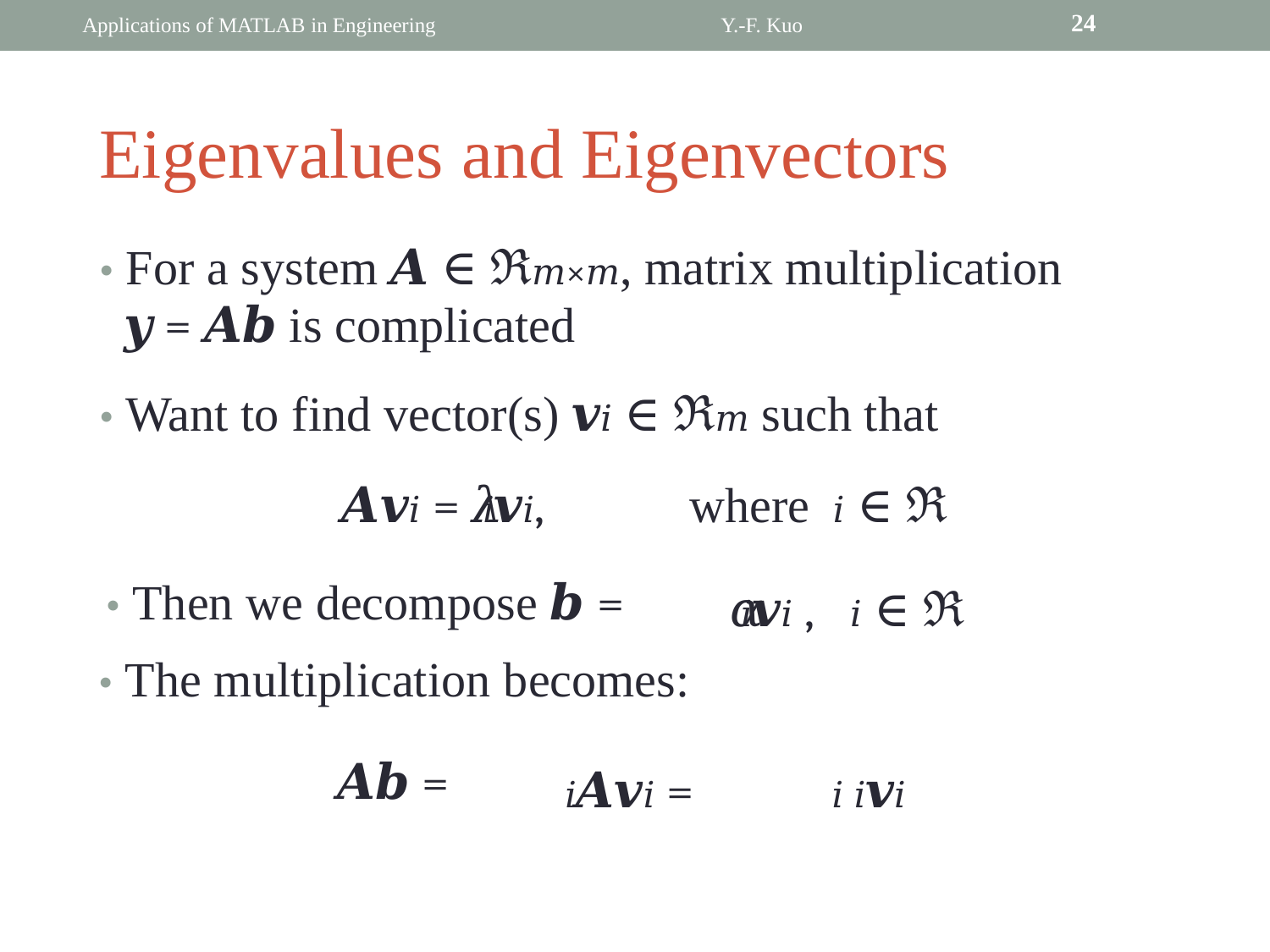

24
Applications of MATLAB in Engineering
Y.-F. Kuo

Eigenvalues and Eigenvectors

• For a system 𝑨 ∈ ℜ𝑚×𝑚, matrix multiplication
	𝒚 = 𝑨𝒃 is complicated

• Want to find vector(s) 𝒗𝑖 ∈ ℜ𝑚 such that
where 𝜆𝑖 ∈ ℜ

	𝛼𝑖𝒗𝑖 ,  𝛼𝑖 ∈ ℜ
	𝑨𝒗𝑖 = 𝜆𝑖𝒗𝑖,

• Then we decompose 𝒃 =
• The multiplication becomes:
𝑨𝒃 =
𝛼𝑖𝑨𝒗𝑖 =
𝛼𝑖𝜆𝑖𝒗𝑖